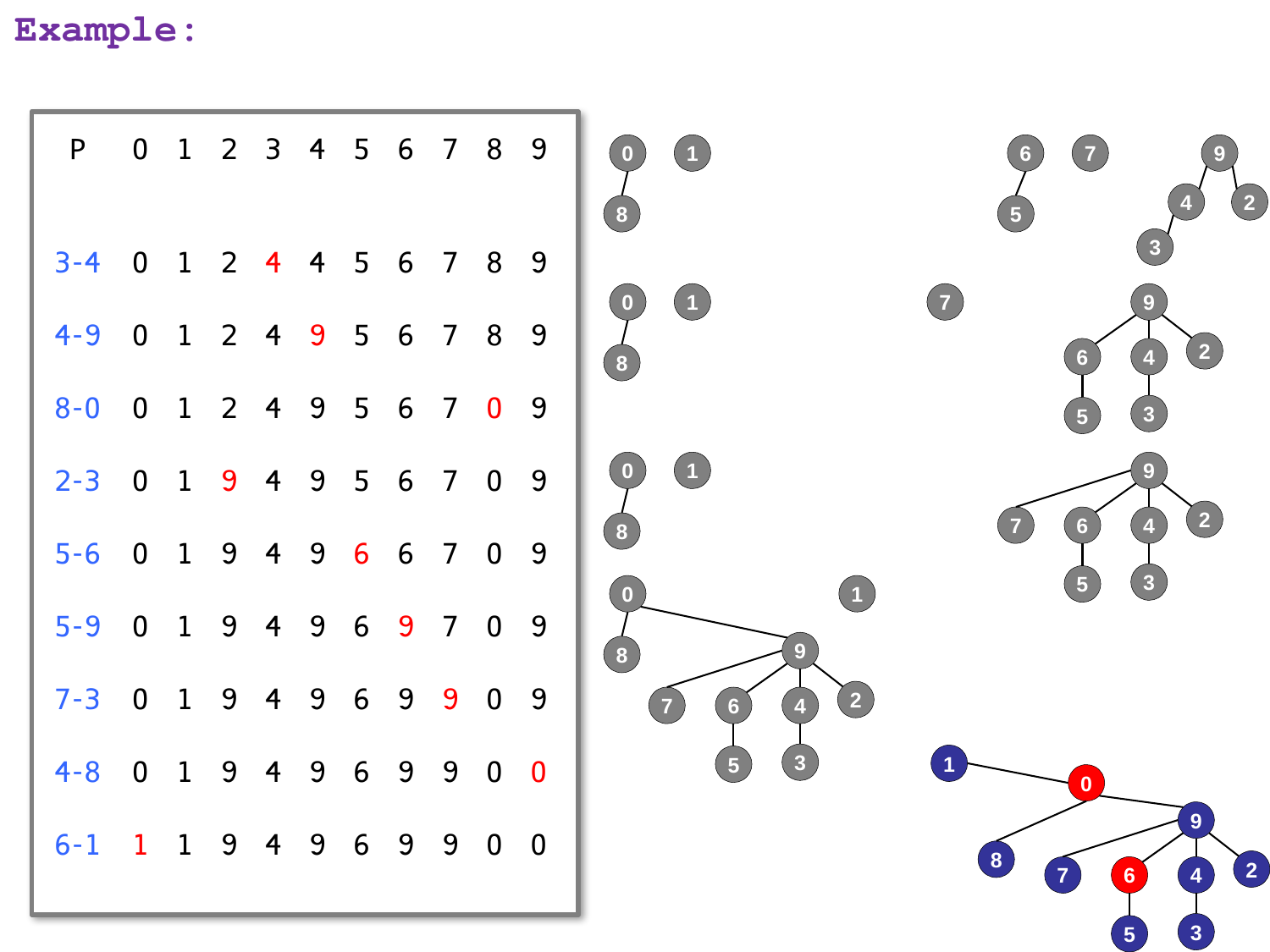

Example:

| P | 0 | 1 | 2 | 3 | 4 | 5 | 6 | 7 | 8 | 9 |
| --- | --- | --- | --- | --- | --- | --- | --- | --- | --- | --- |
|  |  |  |  |  |  |  |  |  |  |  |
| 3-4 | 0 | 1 | 2 | 4 | 4 | 5 | 6 | 7 | 8 | 9 |
| 4-9 | 0 | 1 | 2 | 4 | 9 | 5 | 6 | 7 | 8 | 9 |
| 8-0 | 0 | 1 | 2 | 4 | 9 | 5 | 6 | 7 | 0 | 9 |
| 2-3 | 0 | 1 | 9 | 4 | 9 | 5 | 6 | 7 | 0 | 9 |
| 5-6 | 0 | 1 | 9 | 4 | 9 | 6 | 6 | 7 | 0 | 9 |
| 5-9 | 0 | 1 | 9 | 4 | 9 | 6 | 9 | 7 | 0 | 9 |
| 7-3 | 0 | 1 | 9 | 4 | 9 | 6 | 9 | 9 | 0 | 9 |
| 4-8 | 0 | 1 | 9 | 4 | 9 | 6 | 9 | 9 | 0 | 0 |
| 6-1 | 1 | 1 | 9 | 4 | 9 | 6 | 9 | 9 | 0 | 0 |
0
1
6
7
9
4
2
8
5
3
0
1
7
9
2
6
4
8
3
5
0
1
9
2
7
6
4
8
3
5
0
1
9
8
2
7
6
4
3
1
5
0
9
8
2
7
6
4
3
5